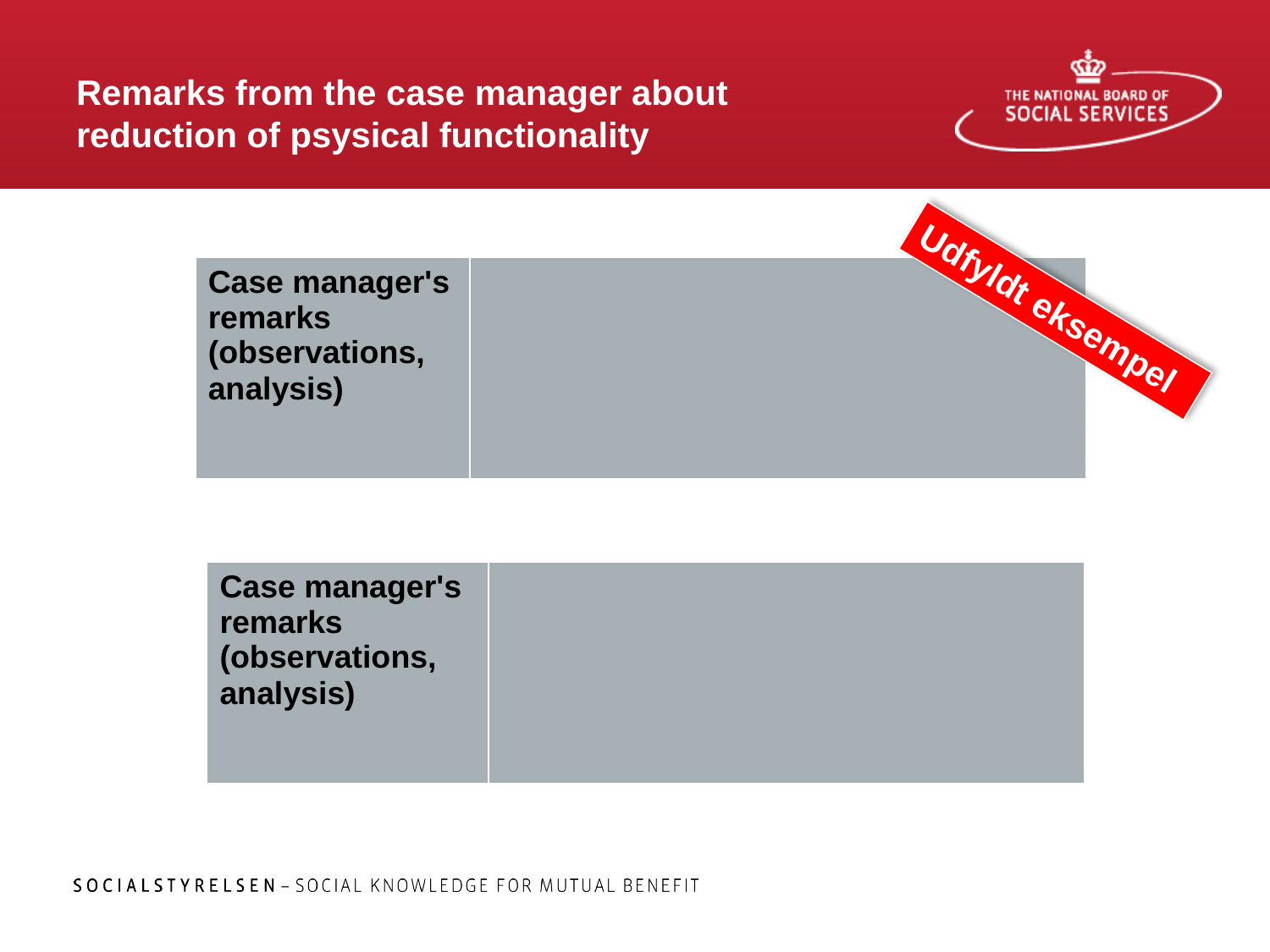

# Remarks from the case manager about reduction of psysical functionality
| Case manager's remarks (observations, analysis) |  |
| --- | --- |
Udfyldt eksempel
| Case manager's remarks (observations, analysis) |  |
| --- | --- |